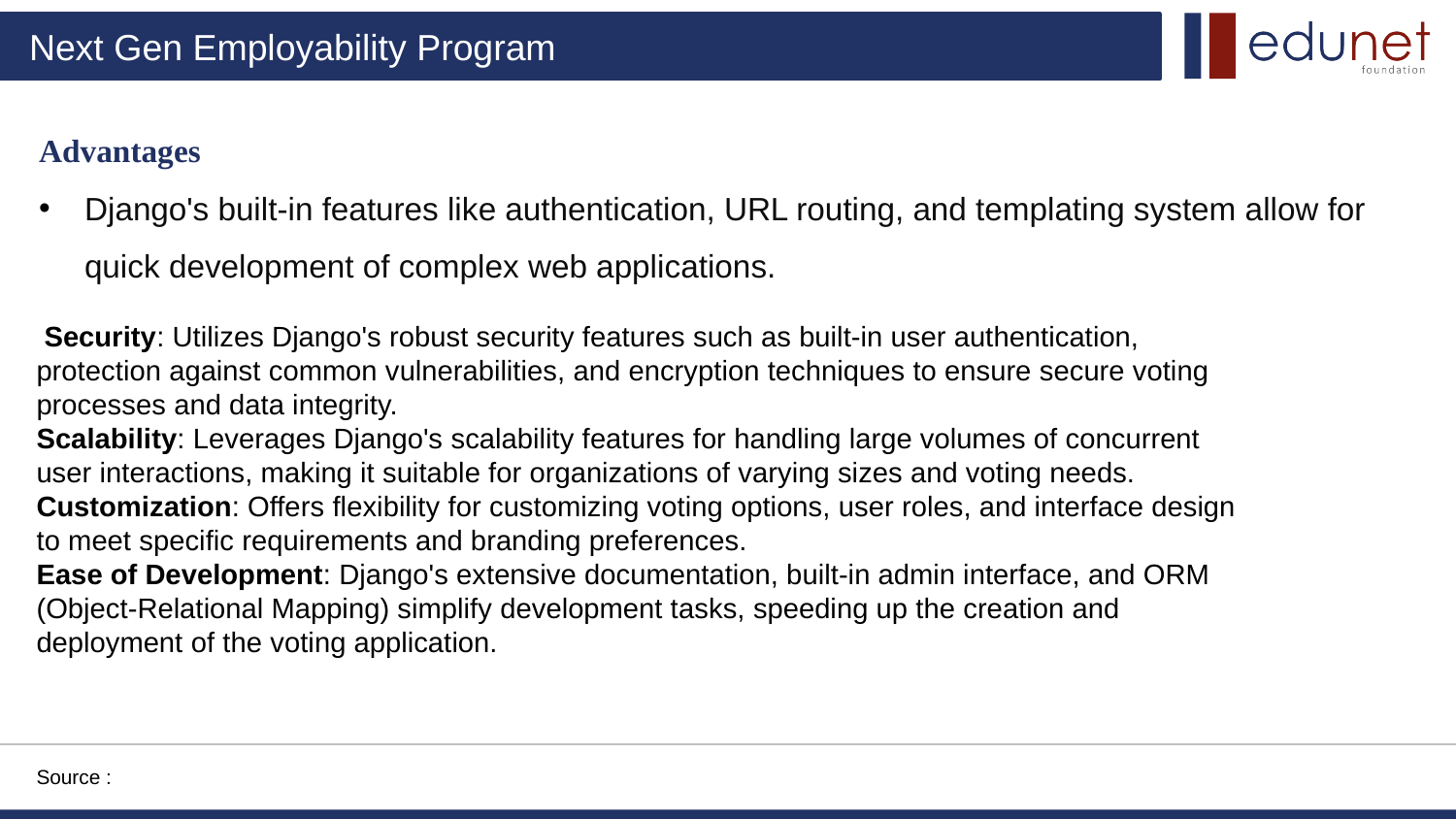

Advantages
Django's built-in features like authentication, URL routing, and templating system allow for quick development of complex web applications.
 Security: Utilizes Django's robust security features such as built-in user authentication, protection against common vulnerabilities, and encryption techniques to ensure secure voting processes and data integrity.
Scalability: Leverages Django's scalability features for handling large volumes of concurrent user interactions, making it suitable for organizations of varying sizes and voting needs.
Customization: Offers flexibility for customizing voting options, user roles, and interface design to meet specific requirements and branding preferences.
Ease of Development: Django's extensive documentation, built-in admin interface, and ORM (Object-Relational Mapping) simplify development tasks, speeding up the creation and deployment of the voting application.
Source :